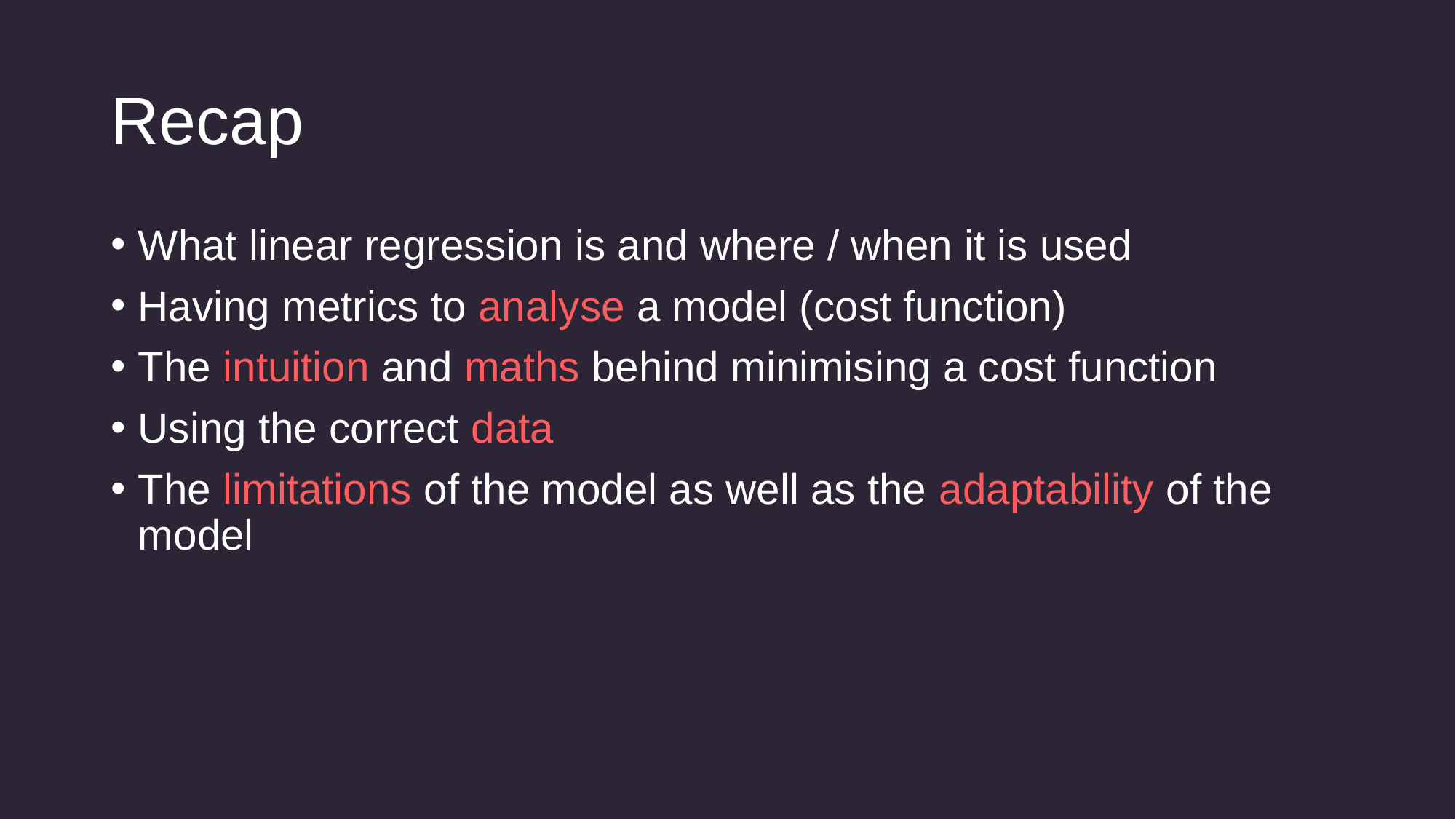

# Recap
What linear regression is and where / when it is used
Having metrics to analyse a model (cost function)
The intuition and maths behind minimising a cost function
Using the correct data
The limitations of the model as well as the adaptability of the model